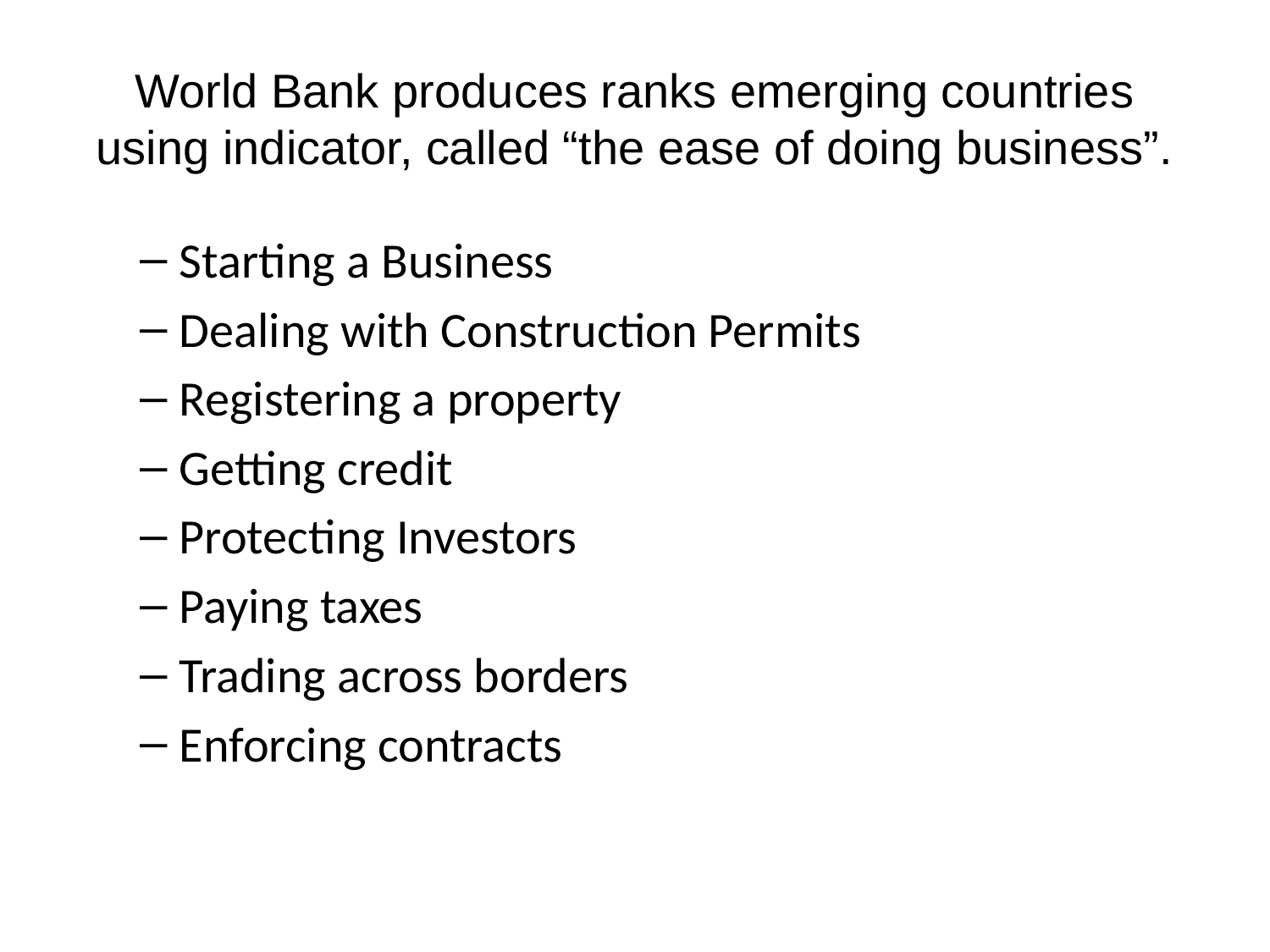

# World Bank produces ranks emerging countries using indicator, called “the ease of doing business”.
Starting a Business
Dealing with Construction Permits
Registering a property
Getting credit
Protecting Investors
Paying taxes
Trading across borders
Enforcing contracts